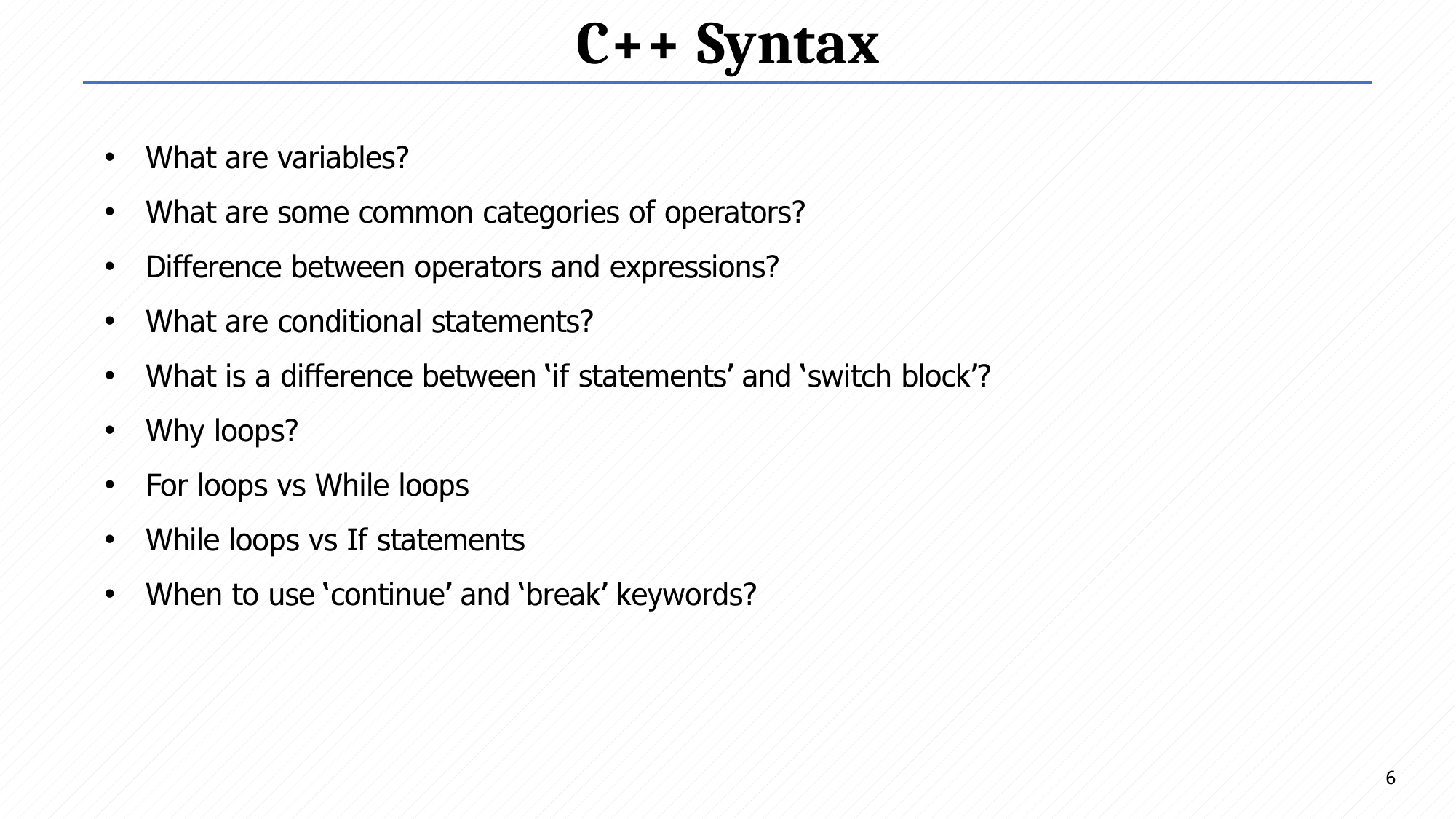

# C++ Syntax
What are variables?
What are some common categories of operators?
Difference between operators and expressions?
What are conditional statements?
What is a difference between ‘if statements’ and ‘switch block’?
Why loops?
For loops vs While loops
While loops vs If statements
When to use ‘continue’ and ‘break’ keywords?

6